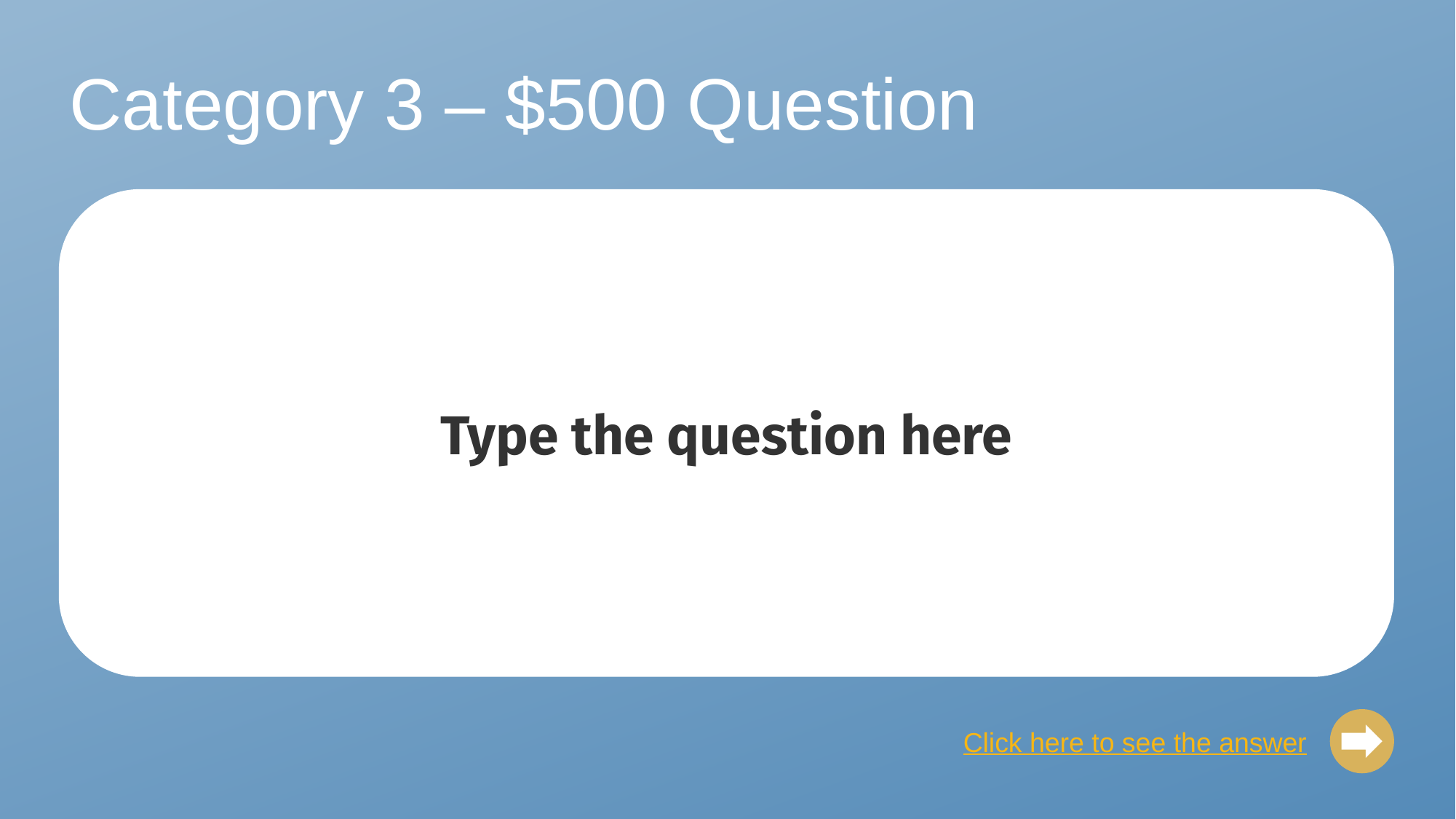

# Category 3 – $500 Question
Type the question here

Click here to see the answer